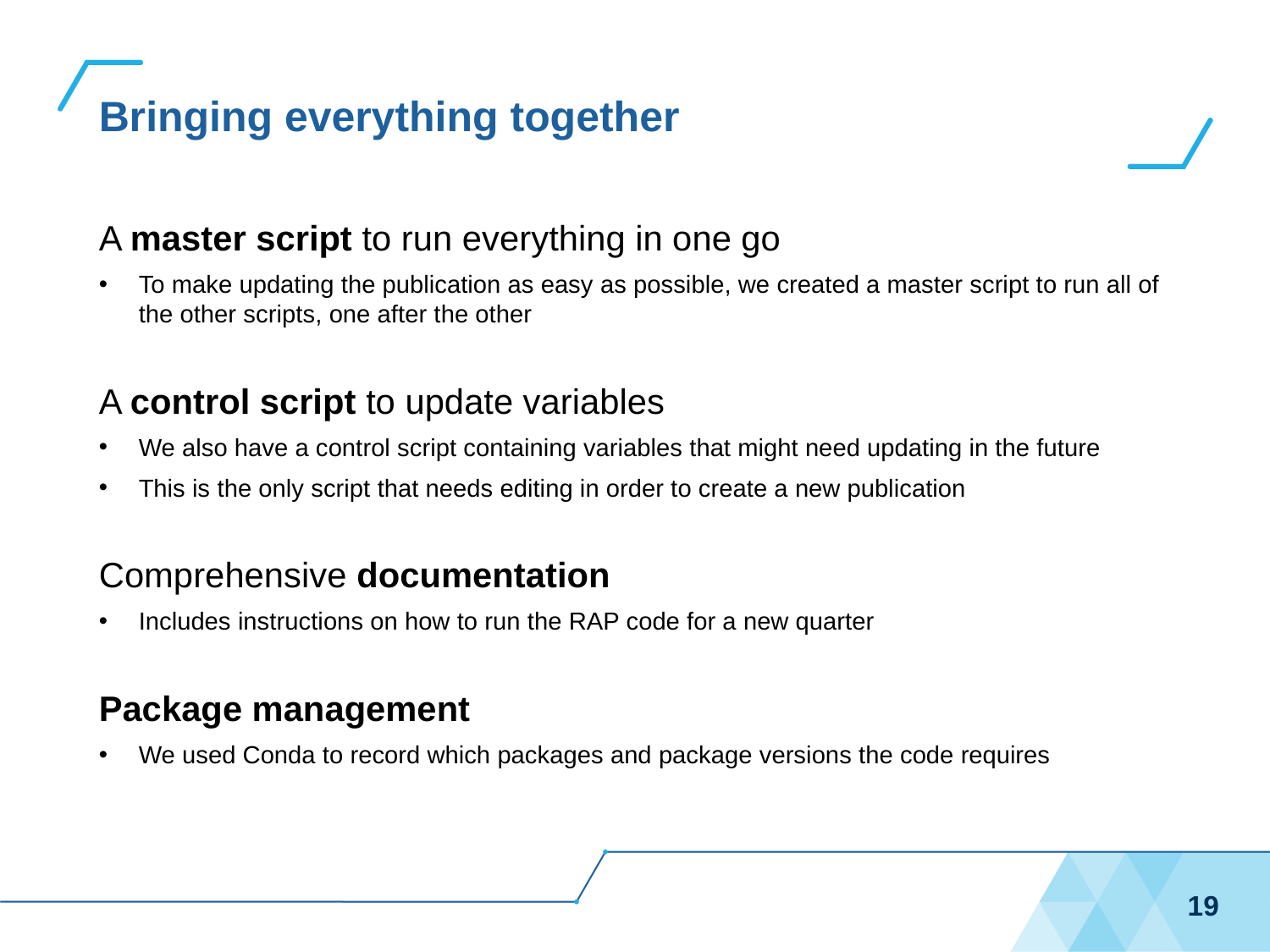

# Bringing everything together
A master script to run everything in one go
To make updating the publication as easy as possible, we created a master script to run all of the other scripts, one after the other

A control script to update variables
We also have a control script containing variables that might need updating in the future
This is the only script that needs editing in order to create a new publication

Comprehensive documentation
Includes instructions on how to run the RAP code for a new quarter

Package management
We used Conda to record which packages and package versions the code requires
19